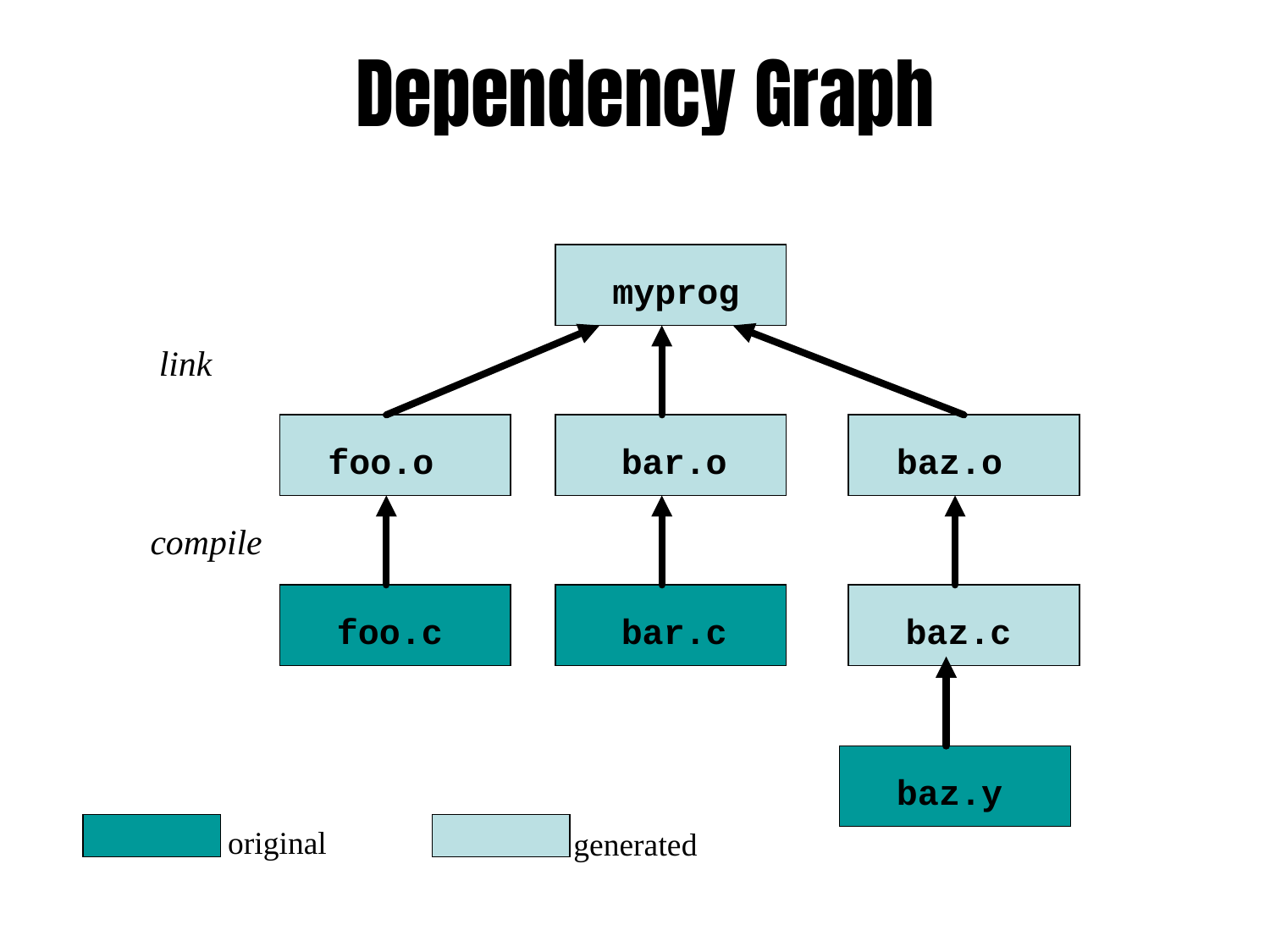

# Dependency Graph

myprog
link

foo.o
bar.o
baz.o
compile

foo.c
bar.c
baz.c

baz.y

original
generated